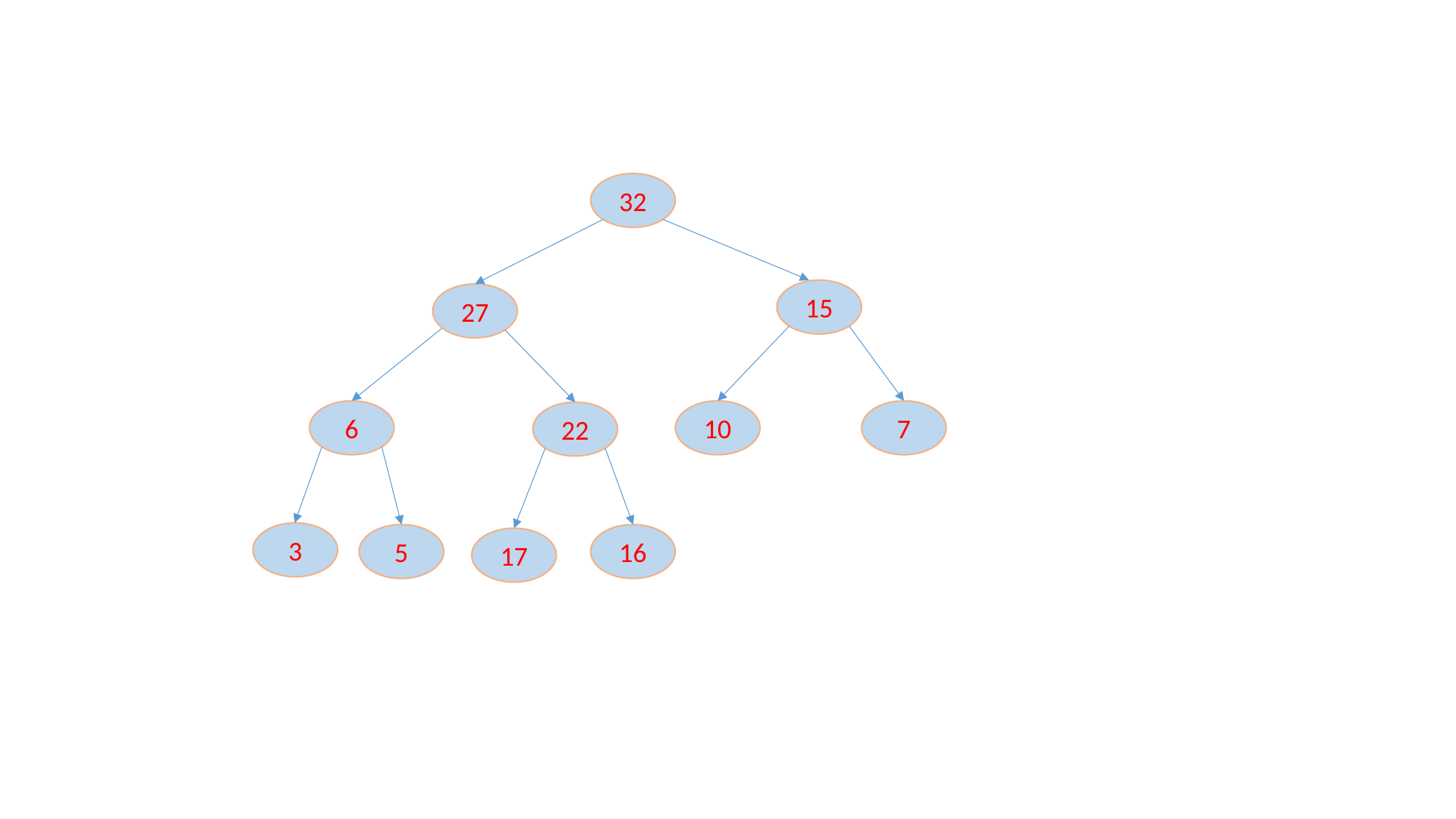

32
15
27
6
7
10
22
3
5
16
17